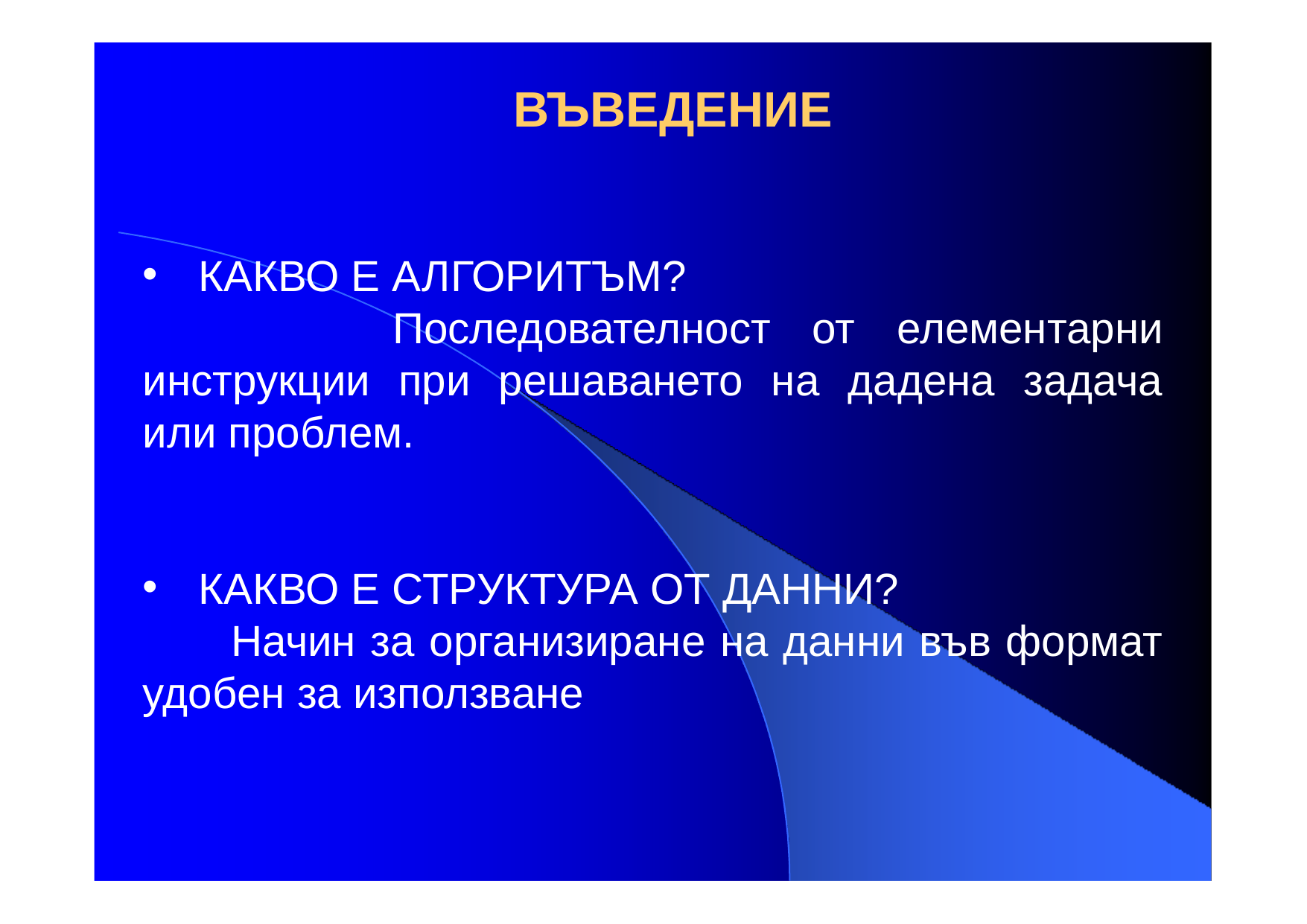

# ВЪВЕДЕНИЕ
КАКВО Е АЛГОРИТЪМ?
      Последователност от елементарни инструкции при решаването на дадена задача или проблем.

КАКВО Е СТРУКТУРА ОТ ДАННИ?
      Начин за организиране на данни във формат удобен за използване